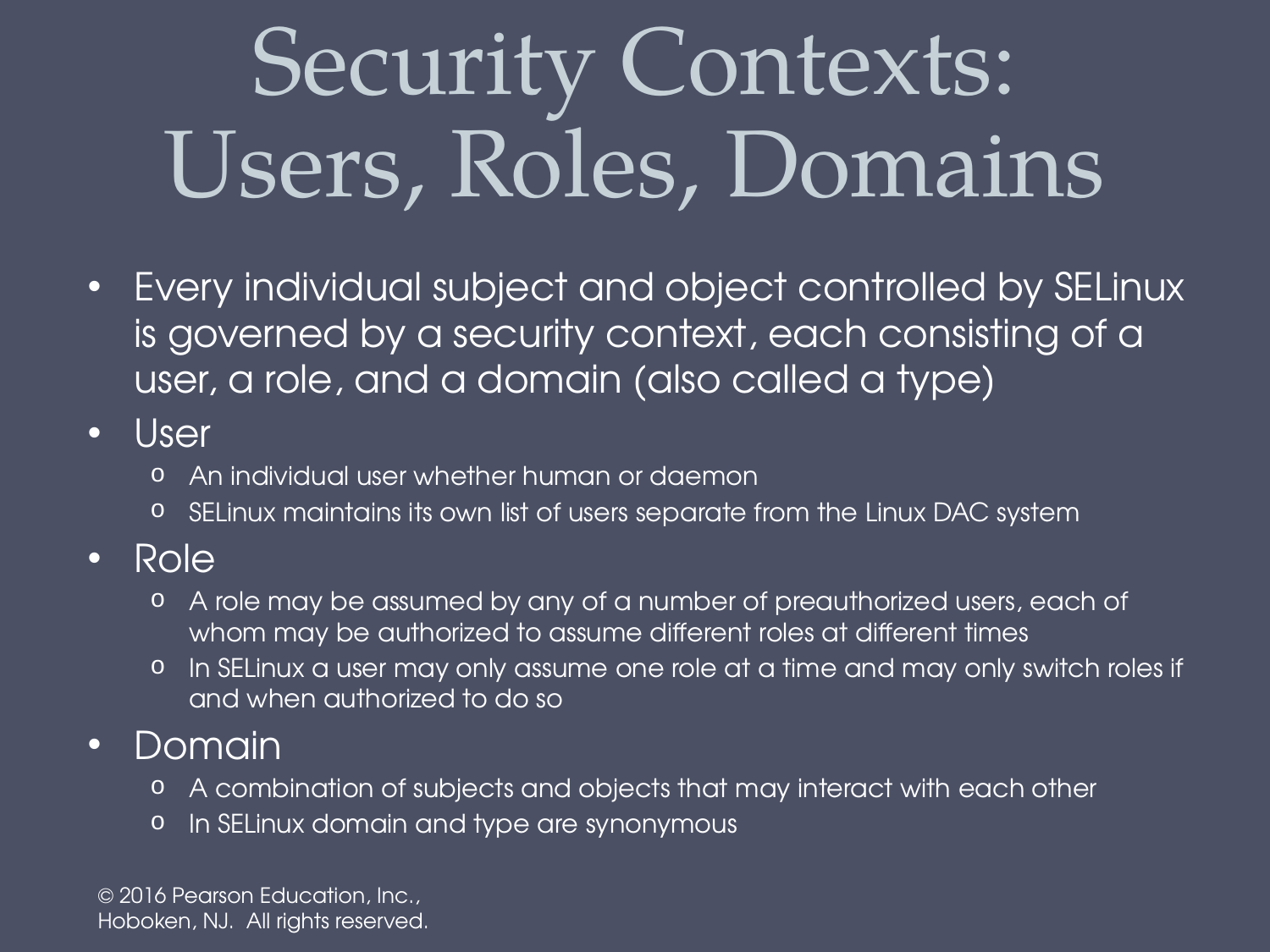

# Security Contexts: Users, Roles, Domains
Every individual subject and object controlled by SELinux is governed by a security context, each consisting of a user, a role, and a domain (also called a type)
User
An individual user whether human or daemon
SELinux maintains its own list of users separate from the Linux DAC system
Role
A role may be assumed by any of a number of preauthorized users, each of whom may be authorized to assume different roles at different times
In SELinux a user may only assume one role at a time and may only switch roles if and when authorized to do so
Domain
A combination of subjects and objects that may interact with each other
In SELinux domain and type are synonymous

© 2016 Pearson Education, Inc., Hoboken, NJ.  All rights reserved.